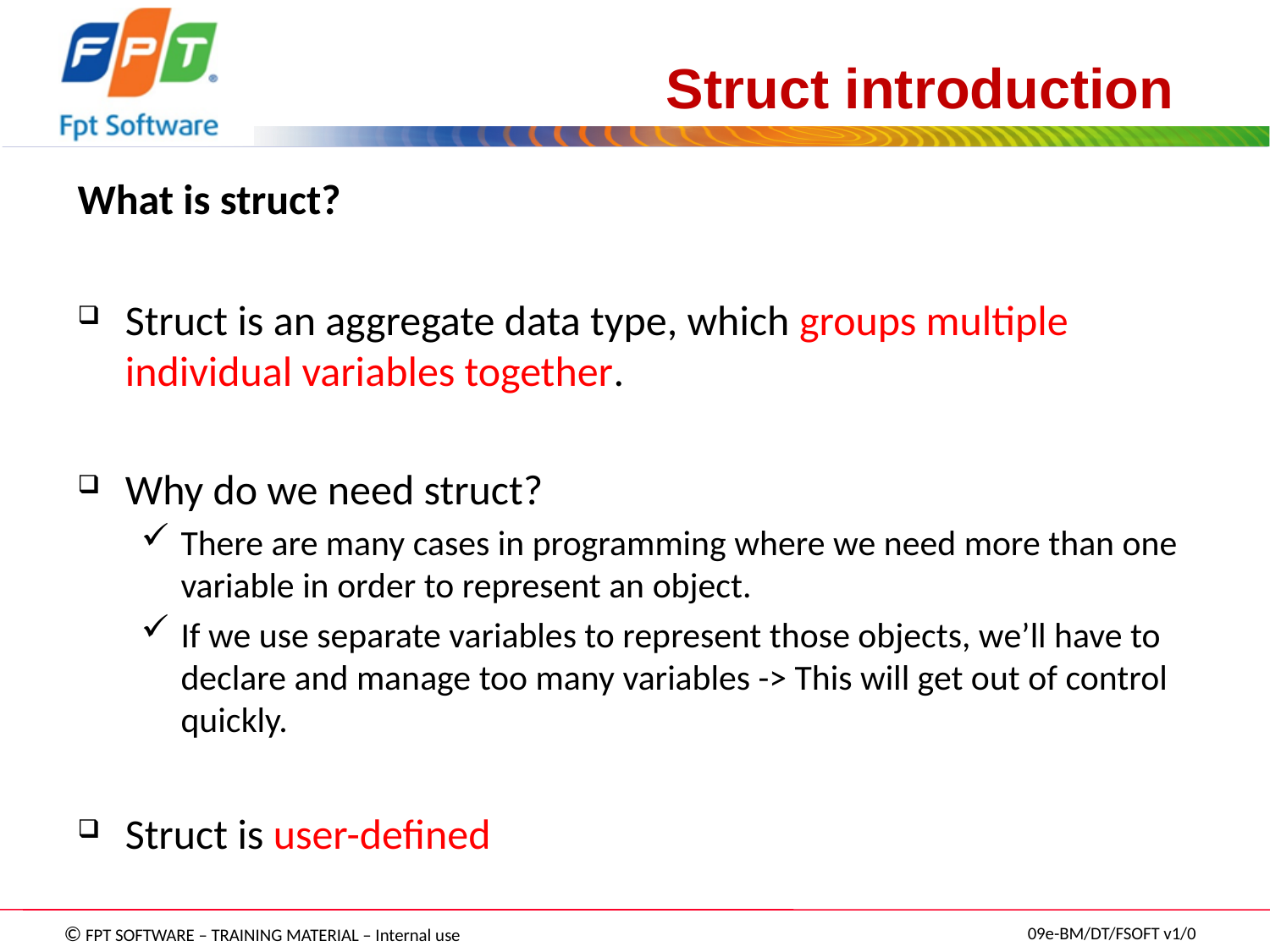

# Struct introduction
What is struct?

Struct is an aggregate data type, which groups multiple individual variables together.

Why do we need struct?
There are many cases in programming where we need more than one variable in order to represent an object.
If we use separate variables to represent those objects, we’ll have to declare and manage too many variables -> This will get out of control quickly.

Struct is user-defined